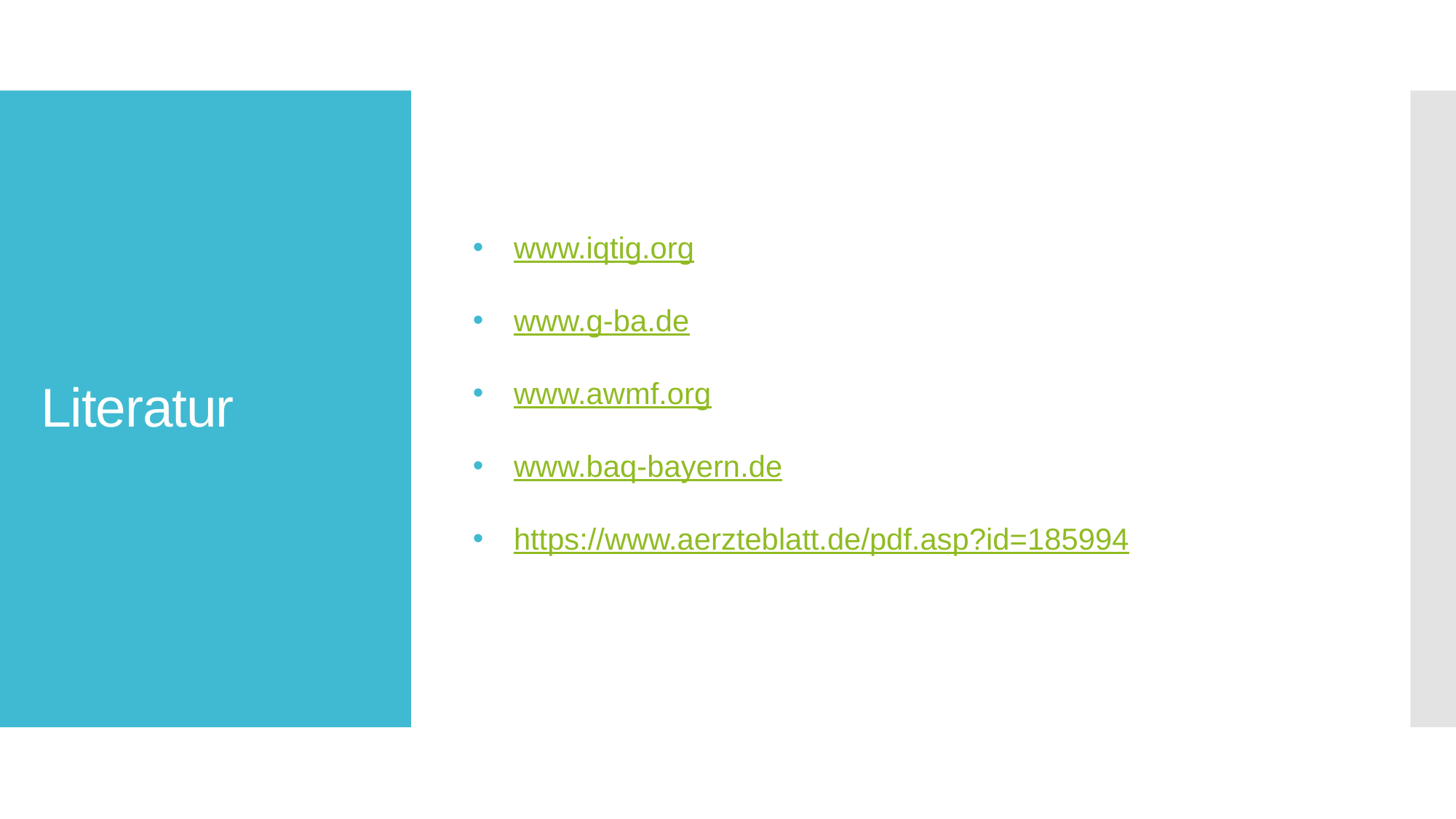

www.iqtig.org
www.g-ba.de
www.awmf.org
www.baq-bayern.de
https://www.aerzteblatt.de/pdf.asp?id=185994

# Literatur